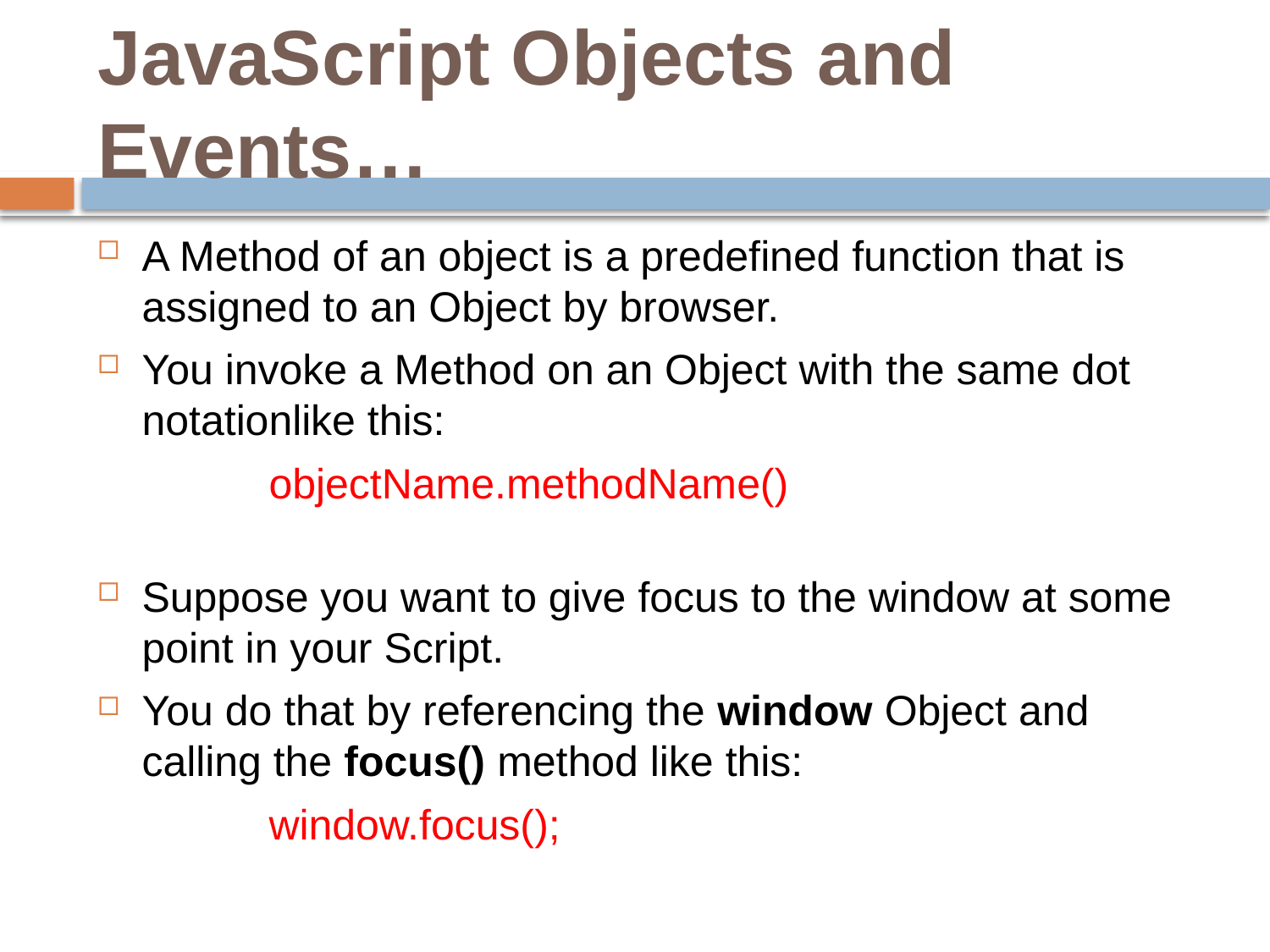

# JavaScript Objects and Events…
A Method of an object is a predefined function that is assigned to an Object by browser.
You invoke a Method on an Object with the same dot notationlike this:
		objectName.methodName()

Suppose you want to give focus to the window at some point in your Script.
You do that by referencing the window Object and calling the focus() method like this:
		window.focus();